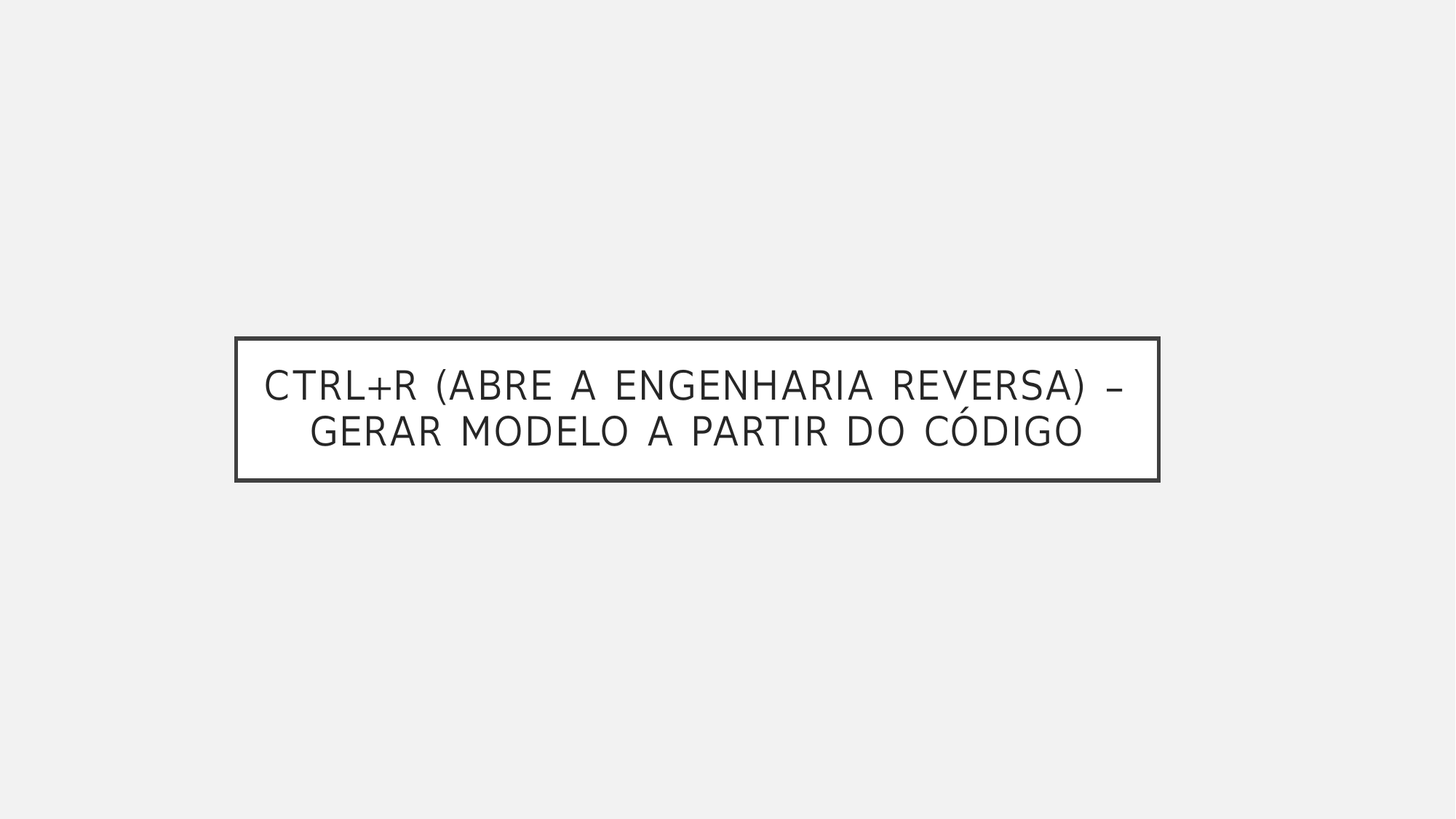

# Ctrl+r (ABRE A ENGENHARIA REVERSA) – GERAR MODELO A PARTIR DO CÓDIGO